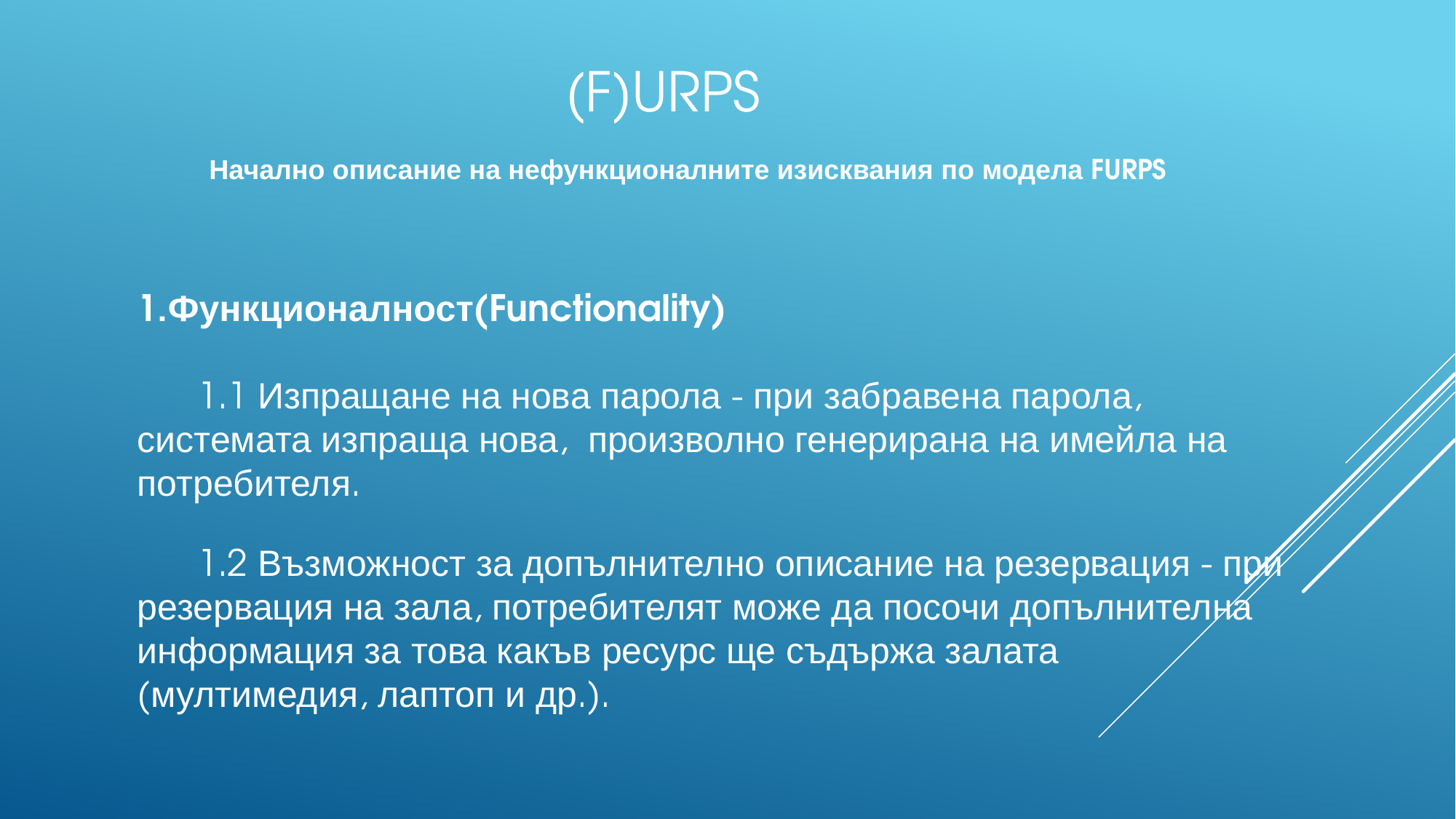

# (F)URPS
Начално описание на нефункционалните изисквания по модела FURPS

1.Функционалност(Functionality)

      1.1 Изпращане на нова парола - при забравена парола, системата изпраща нова,  произволно генерирана на имейла на потребителя.

      1.2 Възможност за допълнително описание на резервация - при резервация на зала, потребителят може да посочи допълнителна информация за това какъв ресурс ще съдържа залата (мултимедия, лаптоп и др.).